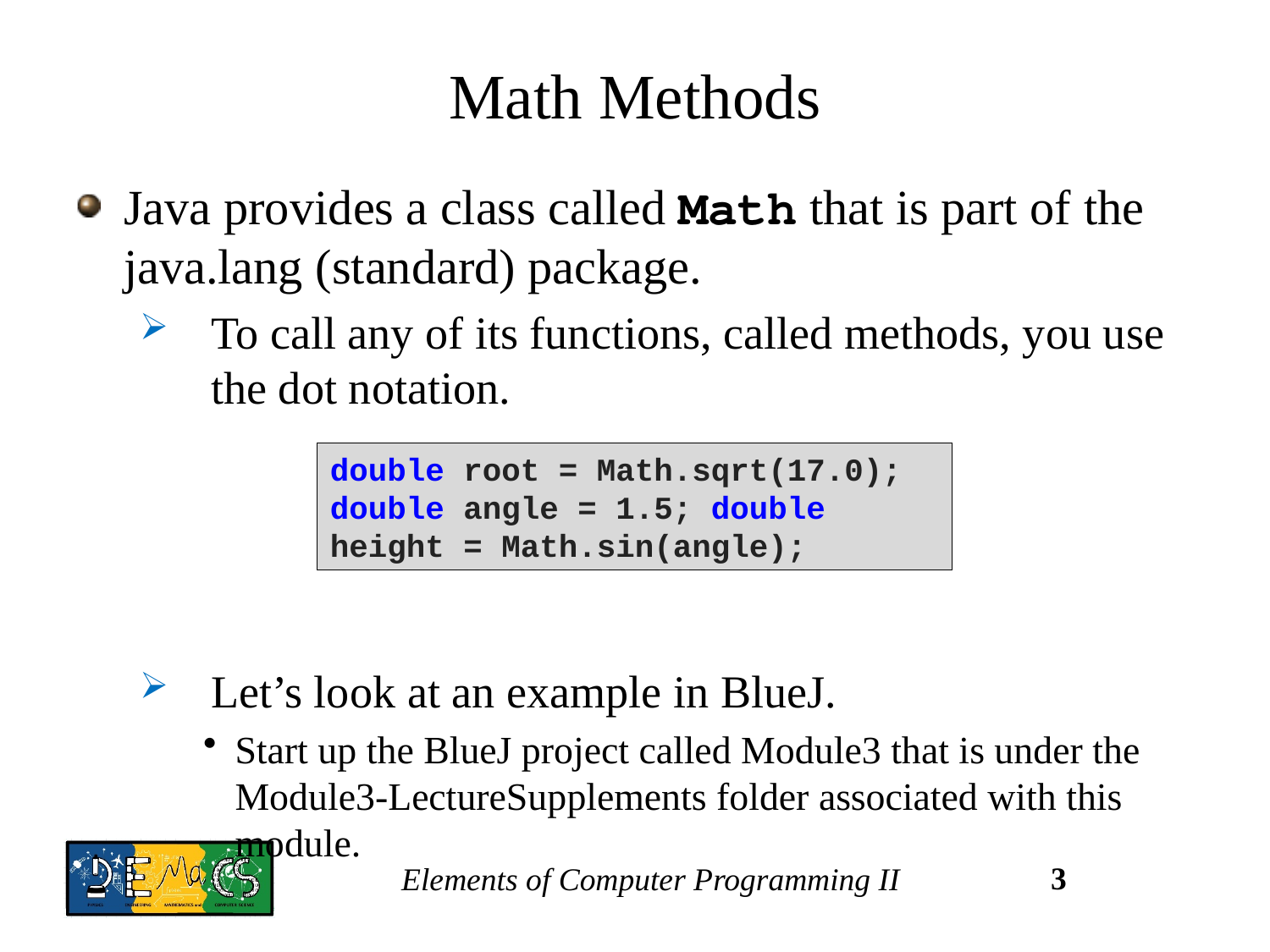

# Math Methods
Java provides a class called Math that is part of the java.lang (standard) package.
To call any of its functions, called methods, you use the dot notation.

Let’s look at an example in BlueJ.
Start up the BlueJ project called Module3 that is under the Module3-LectureSupplements folder associated with this module.
double root = Math.sqrt(17.0); double angle = 1.5; double height = Math.sin(angle);